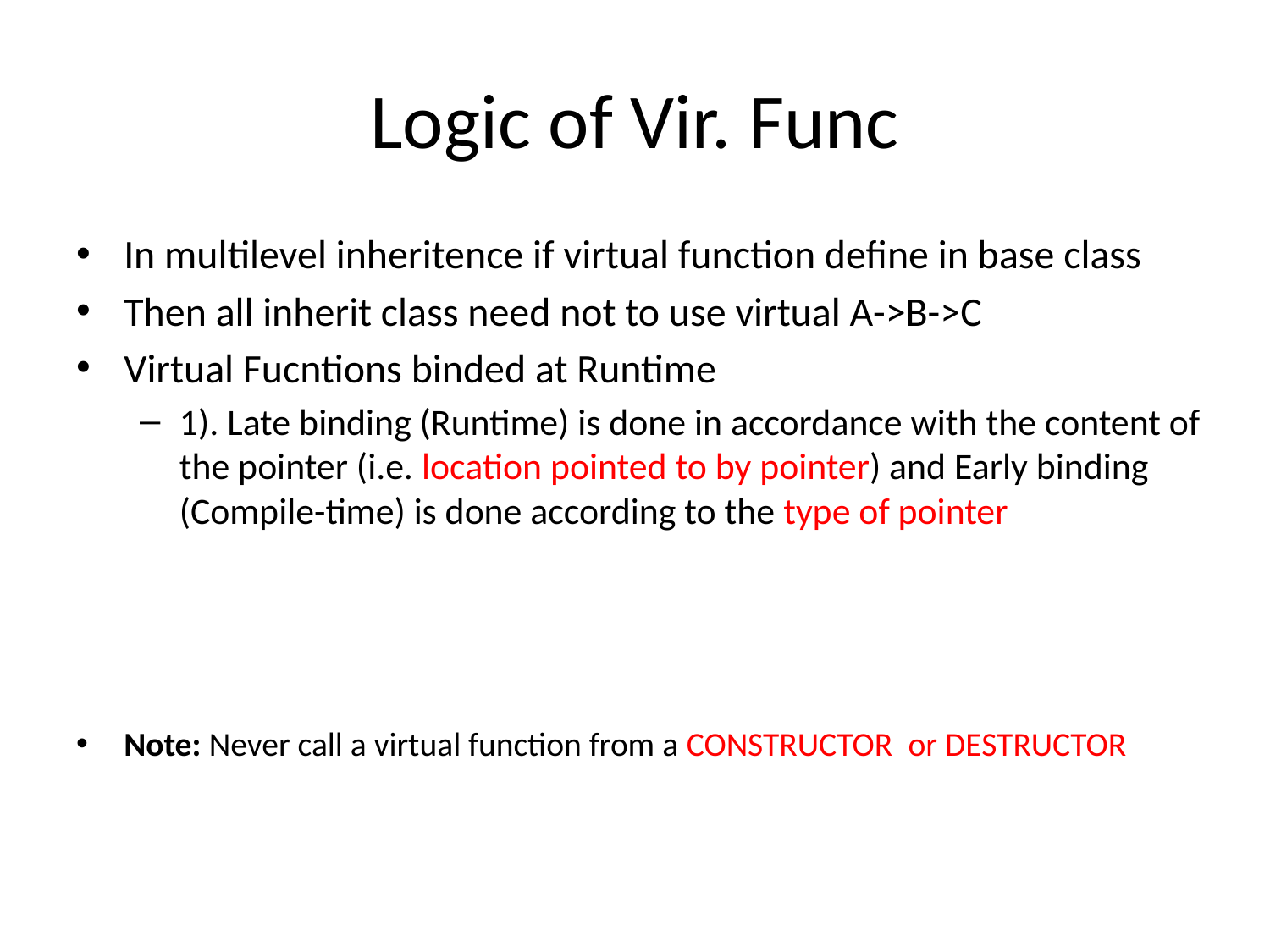

# Logic of Vir. Func
In multilevel inheritence if virtual function define in base class
Then all inherit class need not to use virtual A->B->C
Virtual Fucntions binded at Runtime
1). Late binding (Runtime) is done in accordance with the content of the pointer (i.e. location pointed to by pointer) and Early binding (Compile-time) is done according to the type of pointer

Note: Never call a virtual function from a CONSTRUCTOR  or DESTRUCTOR